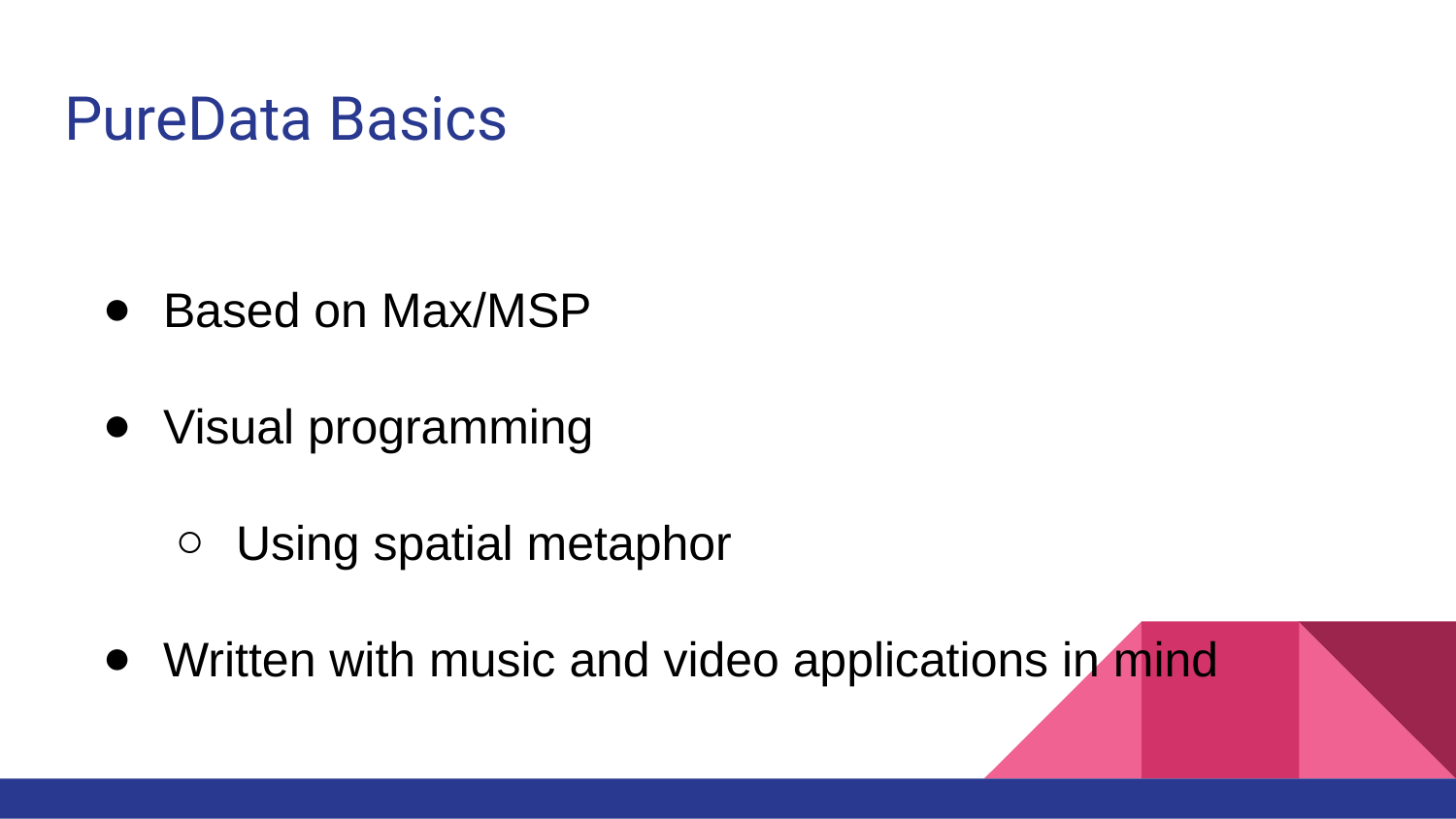

# PureData Basics
Based on Max/MSP
Visual programming
Using spatial metaphor
Written with music and video applications in mind